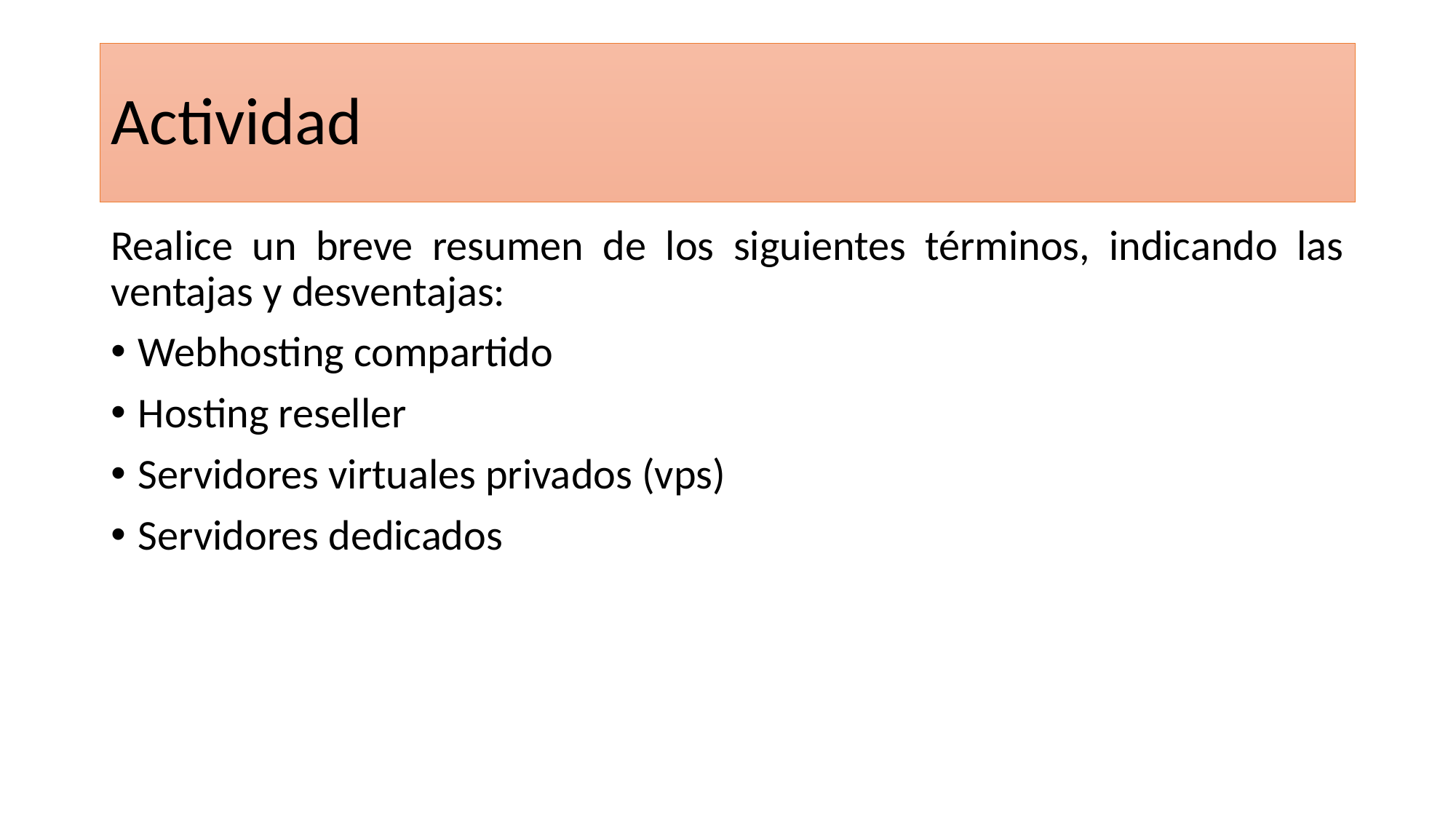

# Actividad
Realice un breve resumen de los siguientes términos, indicando las ventajas y desventajas:
Webhosting compartido
Hosting reseller
Servidores virtuales privados (vps)
Servidores dedicados